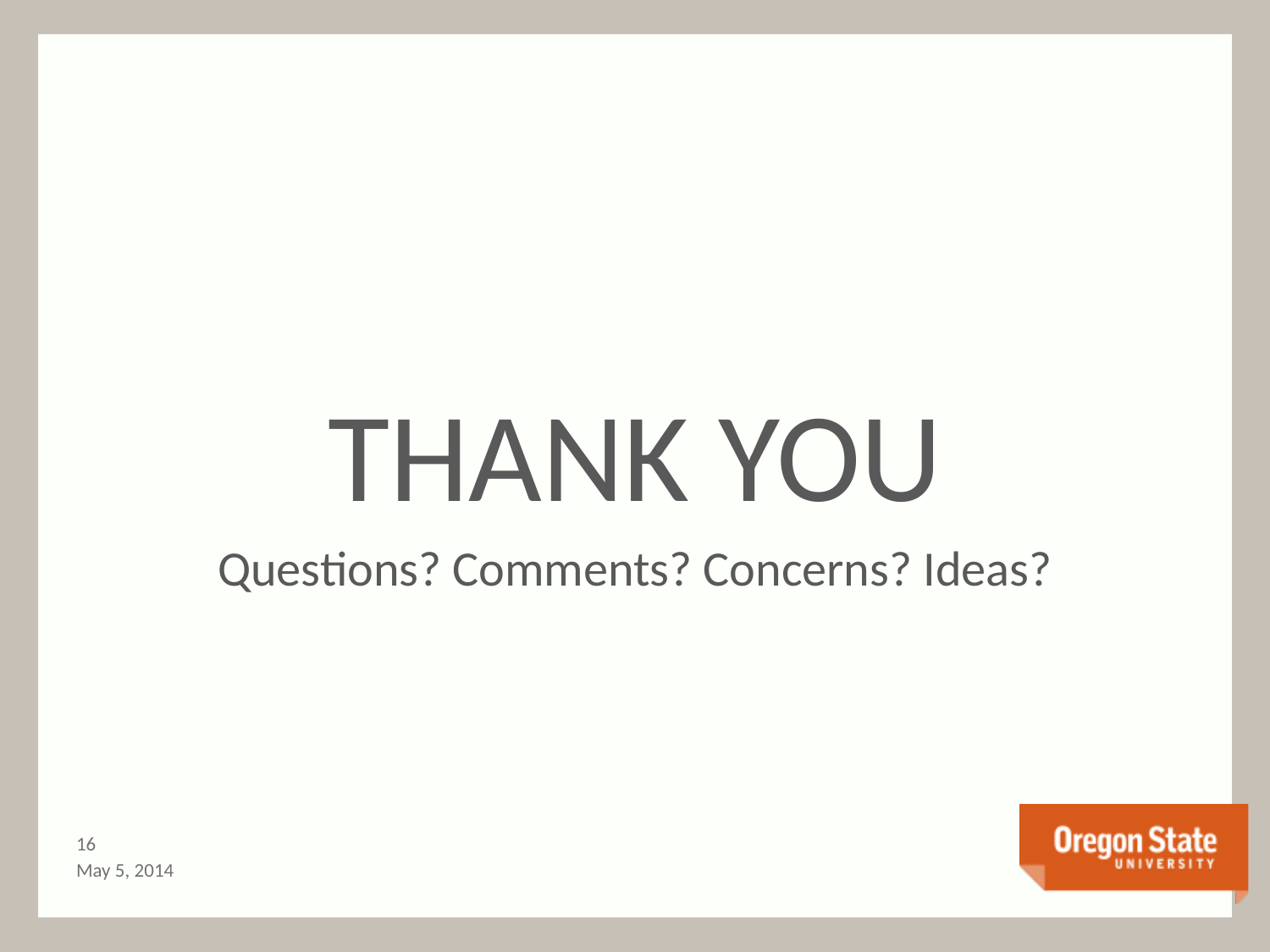

THANK YOU
Questions? Comments? Concerns? Ideas?
16
May 5, 2014